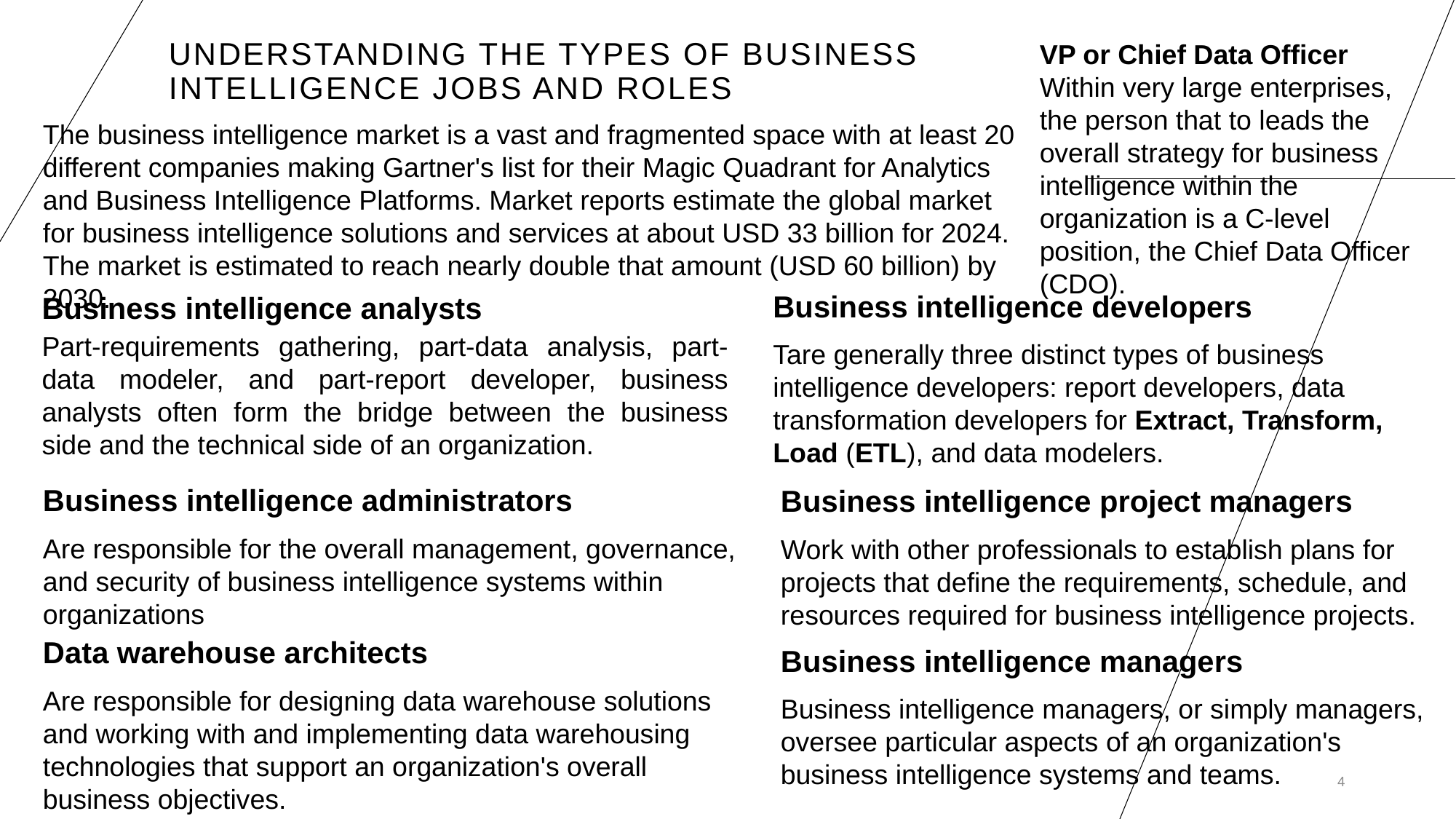

# Understanding the types of business intelligence jobs and roles
VP or Chief Data Officer
Within very large enterprises, the person that to leads the overall strategy for business intelligence within the organization is a C-level position, the Chief Data Officer (CDO).
The business intelligence market is a vast and fragmented space with at least 20 different companies making Gartner's list for their Magic Quadrant for Analytics and Business Intelligence Platforms. Market reports estimate the global market for business intelligence solutions and services at about USD 33 billion for 2024. The market is estimated to reach nearly double that amount (USD 60 billion) by 2030.
Business intelligence developers
Tare generally three distinct types of business intelligence developers: report developers, data transformation developers for Extract, Transform, Load (ETL), and data modelers.
Business intelligence analysts
Part-requirements gathering, part-data analysis, part-data modeler, and part-report developer, business analysts often form the bridge between the business side and the technical side of an organization.
Business intelligence administrators
Are responsible for the overall management, governance, and security of business intelligence systems within organizations
Business intelligence project managers
Work with other professionals to establish plans for projects that define the requirements, schedule, and resources required for business intelligence projects.
Data warehouse architects
Are responsible for designing data warehouse solutions and working with and implementing data warehousing technologies that support an organization's overall business objectives.
Business intelligence managers
Business intelligence managers, or simply managers, oversee particular aspects of an organization's business intelligence systems and teams.
4